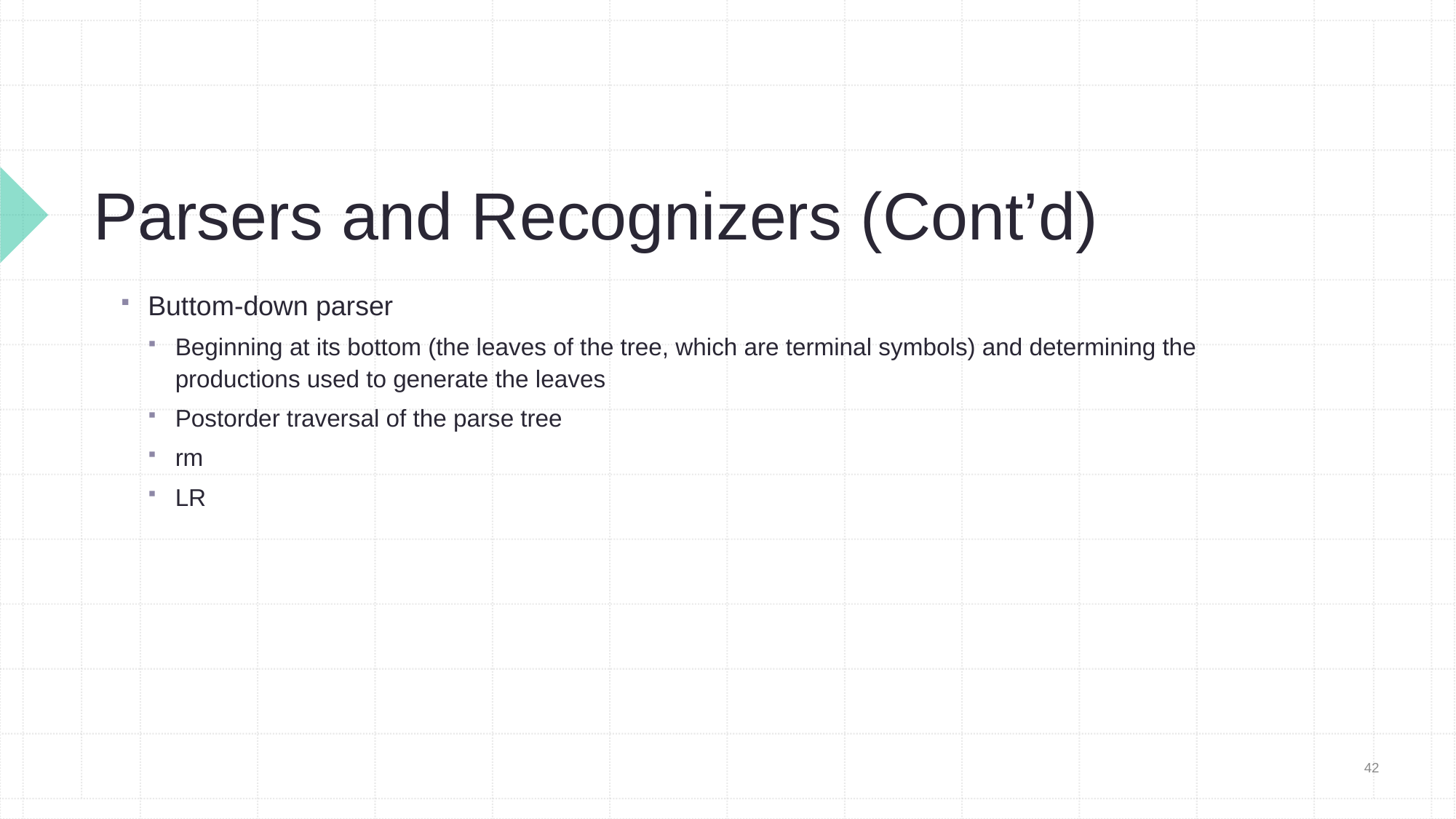

# Parsers and Recognizers (Cont’d)
Buttom-down parser
Beginning at its bottom (the leaves of the tree, which are terminal symbols) and determining the productions used to generate the leaves
Postorder traversal of the parse tree
rm
LR

42